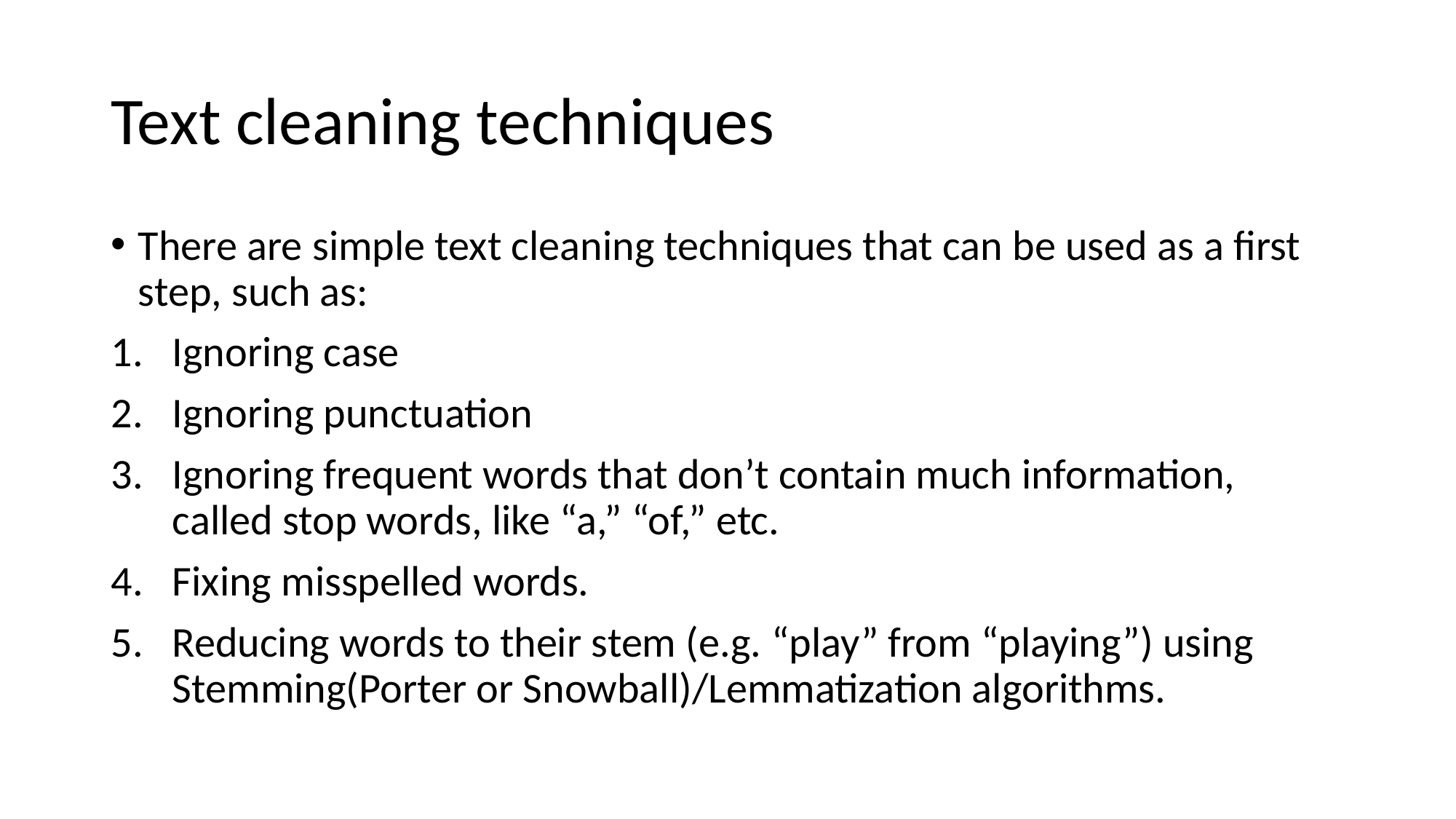

# Text cleaning techniques
There are simple text cleaning techniques that can be used as a first step, such as:
Ignoring case
Ignoring punctuation
Ignoring frequent words that don’t contain much information, called stop words, like “a,” “of,” etc.
Fixing misspelled words.
Reducing words to their stem (e.g. “play” from “playing”) using Stemming(Porter or Snowball)/Lemmatization algorithms.